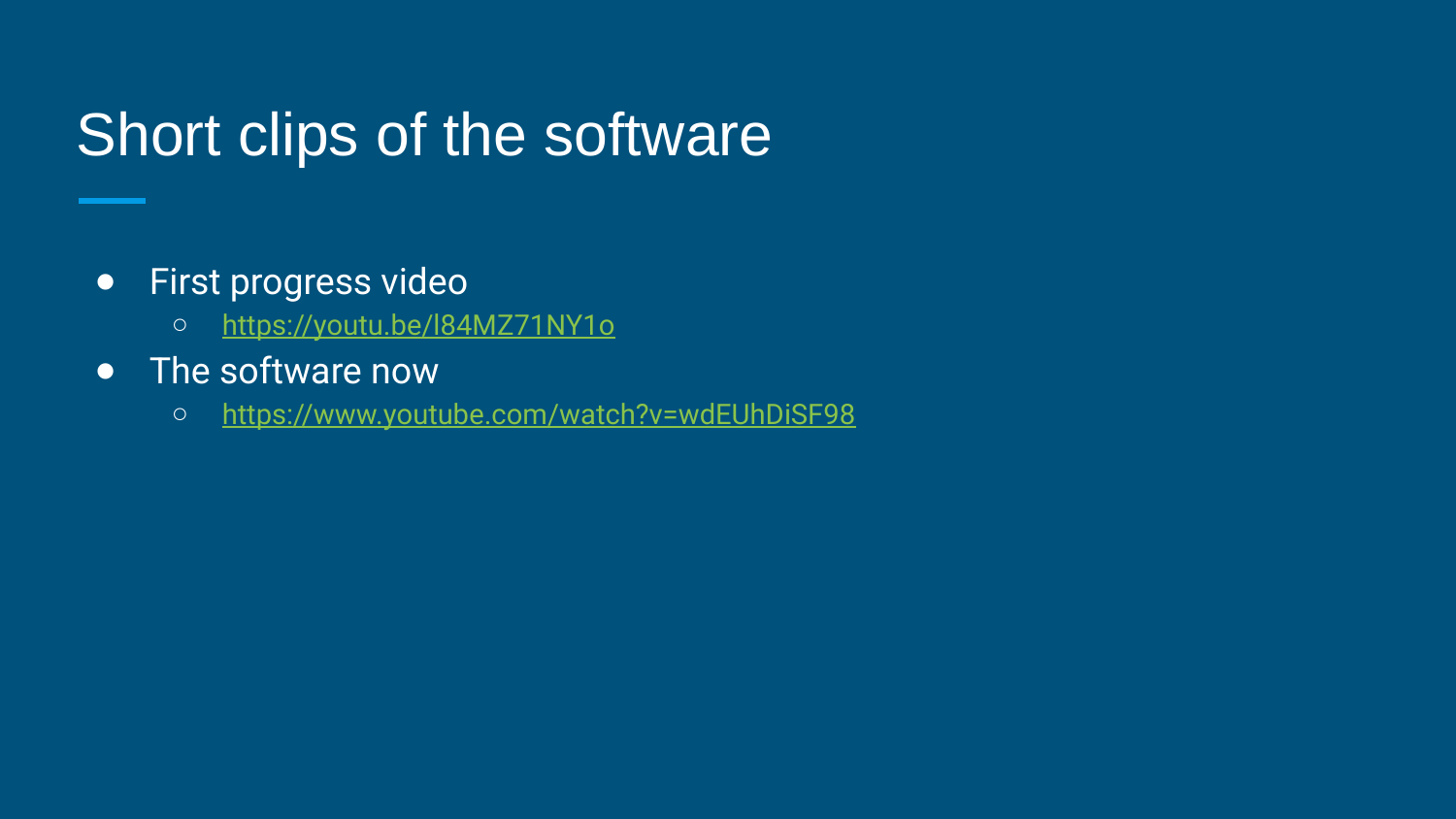

# Short clips of the software
First progress video
https://youtu.be/l84MZ71NY1o
The software now
https://www.youtube.com/watch?v=wdEUhDiSF98